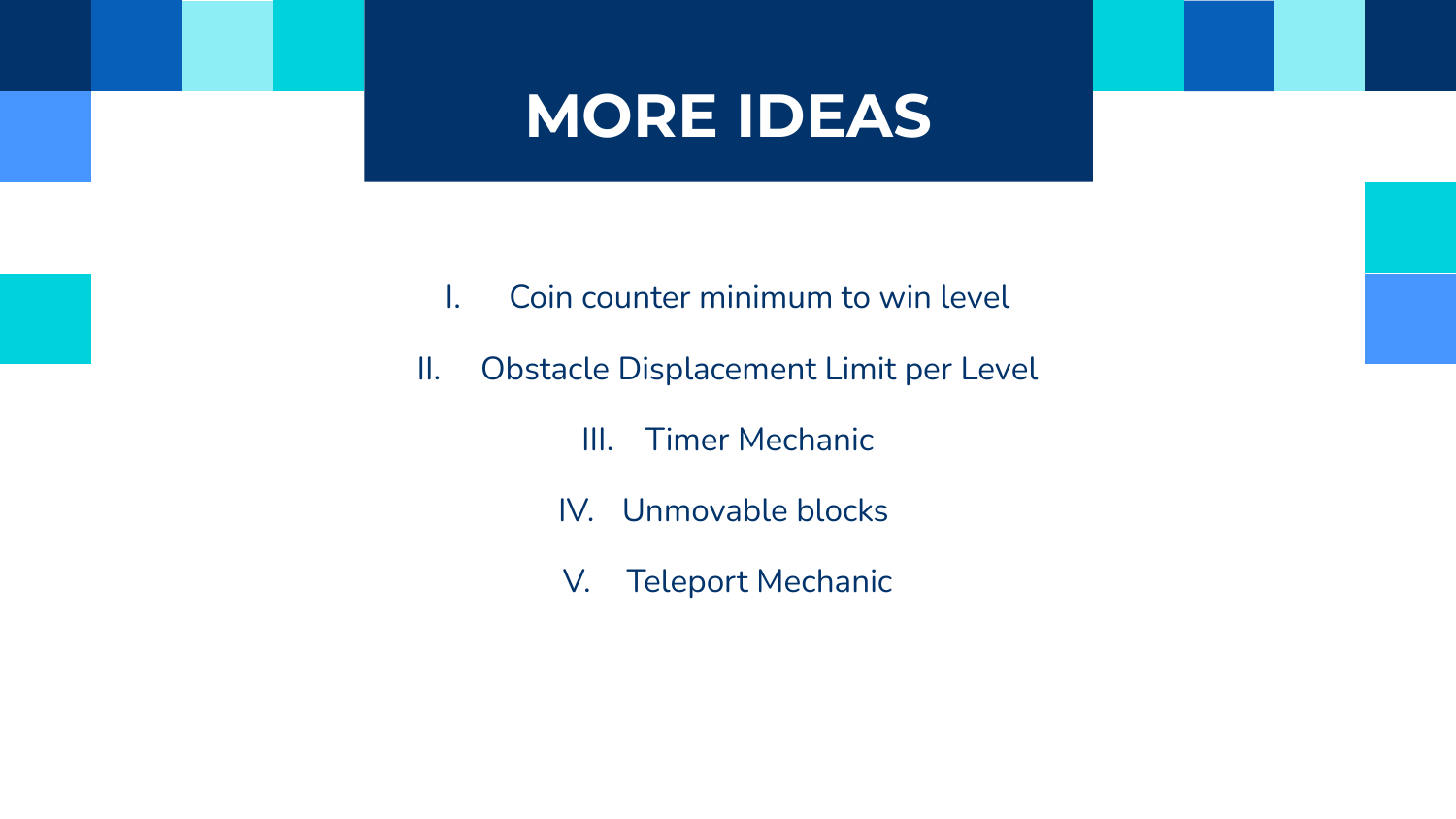

# MORE IDEAS
Coin counter minimum to win level
Obstacle Displacement Limit per Level
Timer Mechanic
Unmovable blocks
Teleport Mechanic